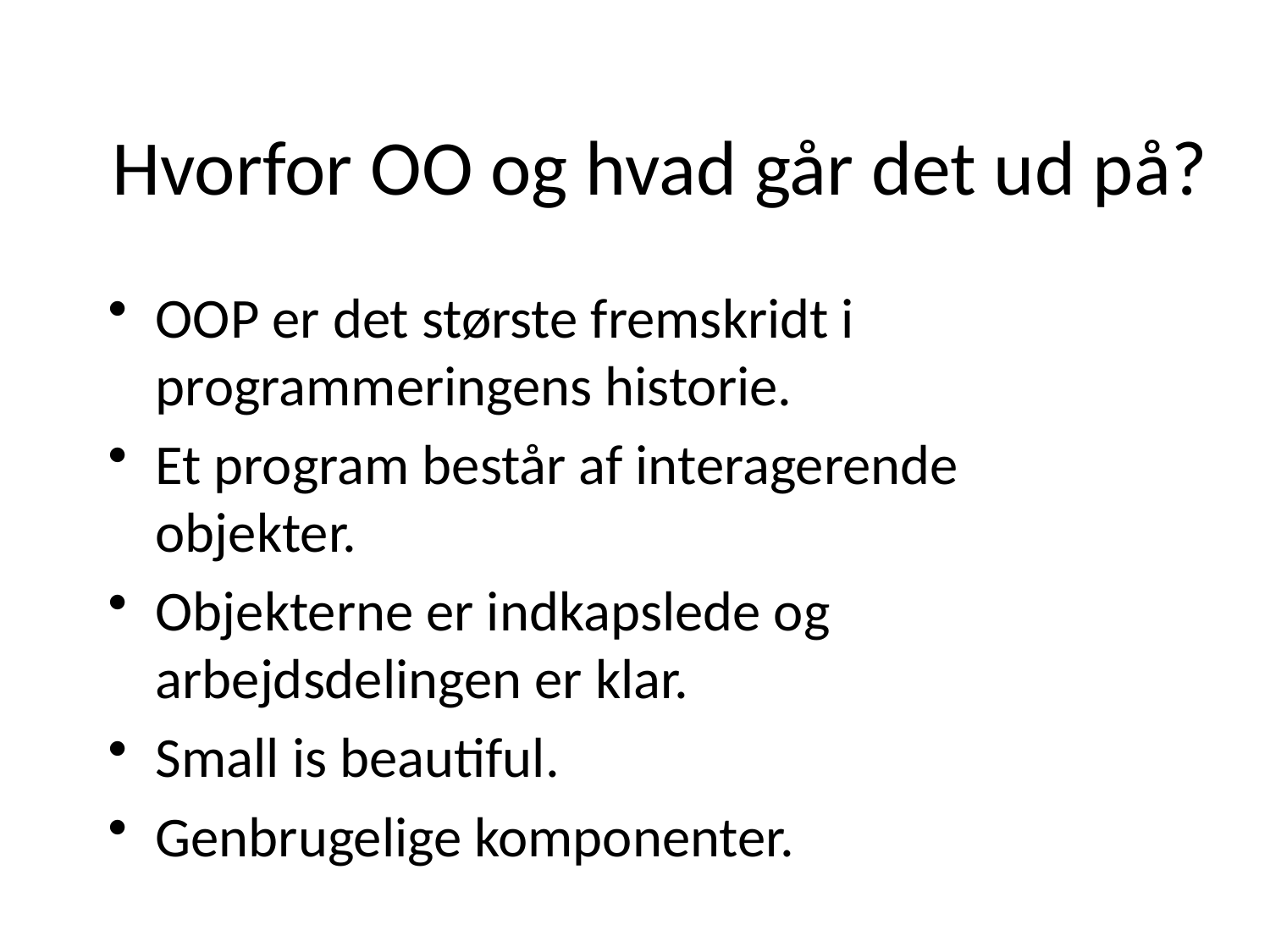

# Hvorfor OO og hvad går det ud på?
OOP er det største fremskridt i programmeringens historie.
Et program består af interagerende objekter.
Objekterne er indkapslede og arbejdsdelingen er klar.
Small is beautiful.
Genbrugelige komponenter.